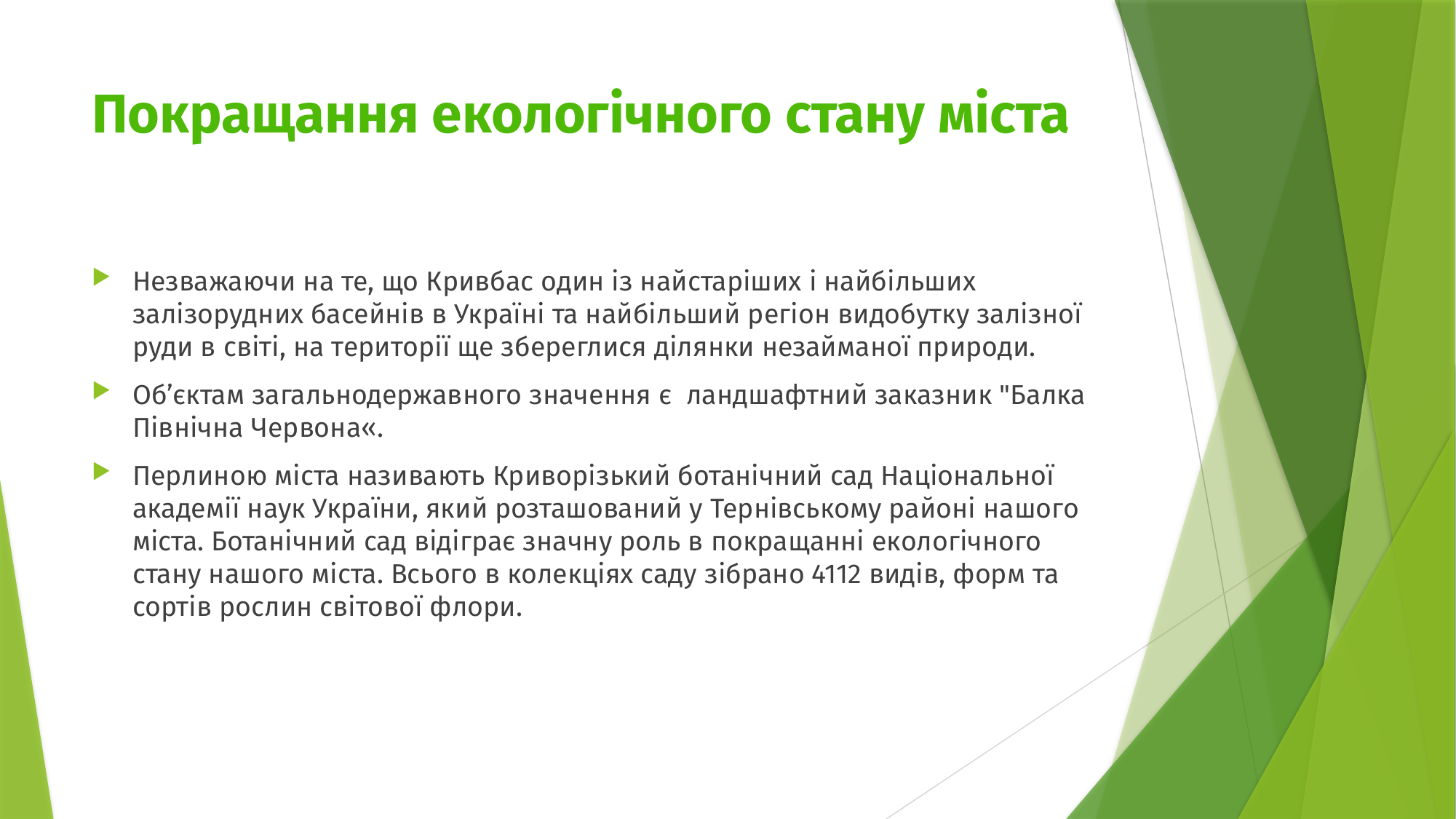

# Покращання екологічного стану міста
Незважаючи на те, що Кривбас один із найстаріших і найбільших залізорудних басейнів в Україні та найбільший регіон видобутку залізної руди в світі, на території ще збереглися ділянки незайманої природи.
Об’єктам загальнодержавного значення є  ландшафтний заказник "Балка Північна Червона«.
Перлиною міста називають Криворізький ботанічний сад Національної академії наук України, який розташований у Тернівському районі нашого міста. Ботанічний сад відіграє значну роль в покращанні екологічного стану нашого міста. Всього в колекціях саду зібрано 4112 видів, форм та сортів рослин світової флори.